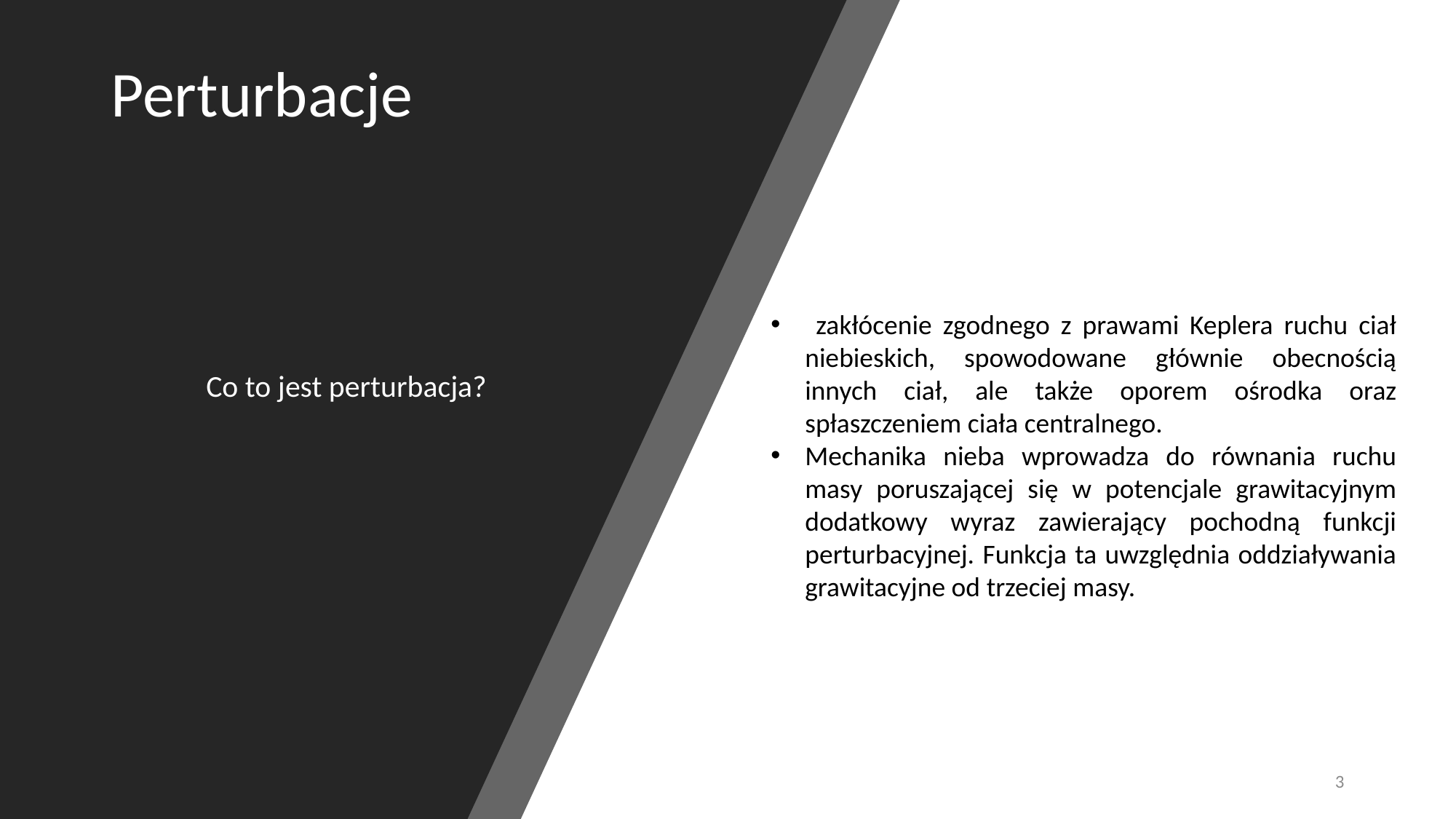

# Perturbacje

Co to jest perturbacja?
 zakłócenie zgodnego z prawami Keplera ruchu ciał niebieskich, spowodowane głównie obecnością innych ciał, ale także oporem ośrodka oraz spłaszczeniem ciała centralnego.
Mechanika nieba wprowadza do równania ruchu masy poruszającej się w potencjale grawitacyjnym dodatkowy wyraz zawierający pochodną funkcji perturbacyjnej. Funkcja ta uwzględnia oddziaływania grawitacyjne od trzeciej masy.
3